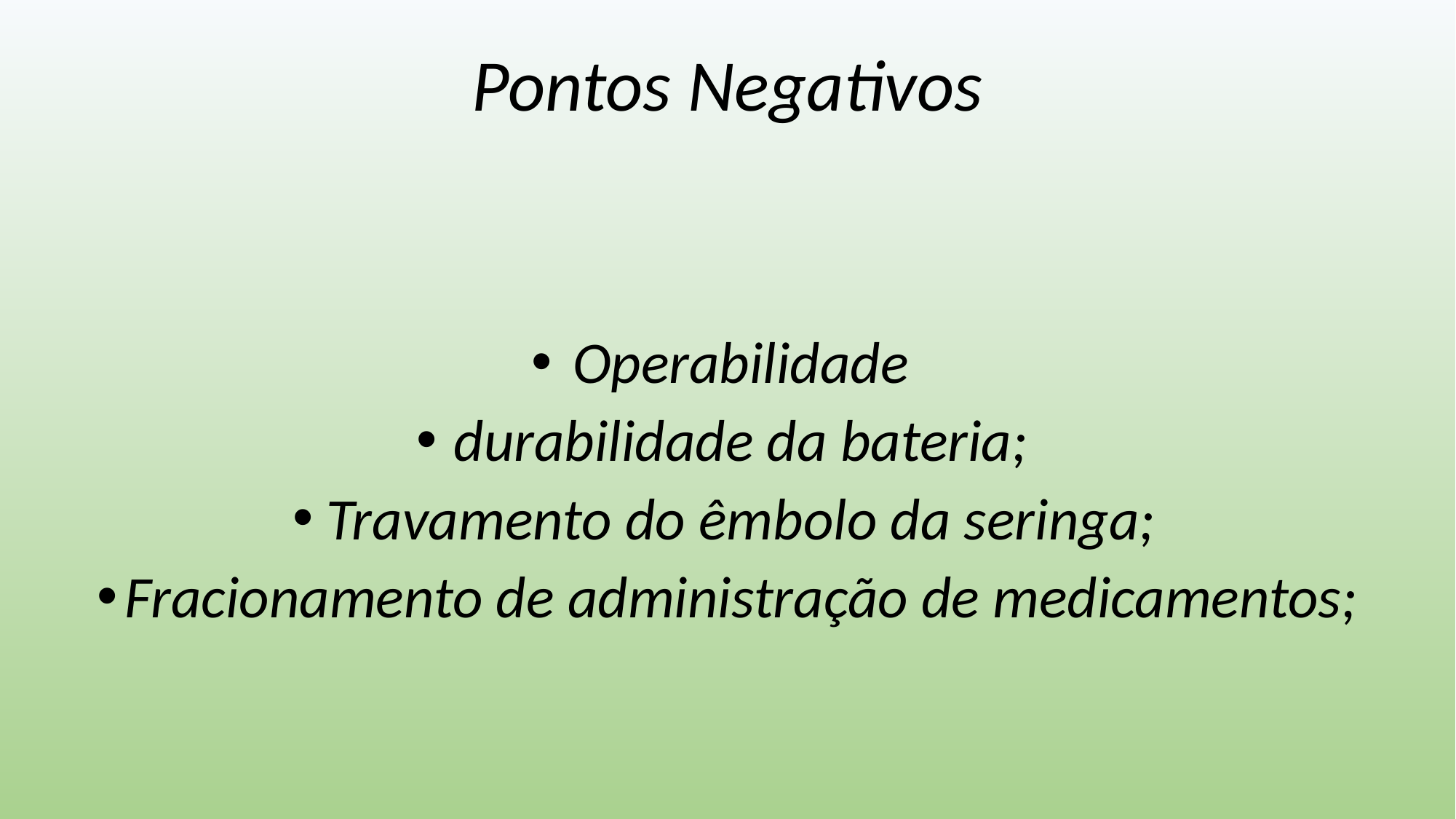

# Pontos Negativos

Operabilidade
durabilidade da bateria;
Travamento do êmbolo da seringa;
Fracionamento de administração de medicamentos;